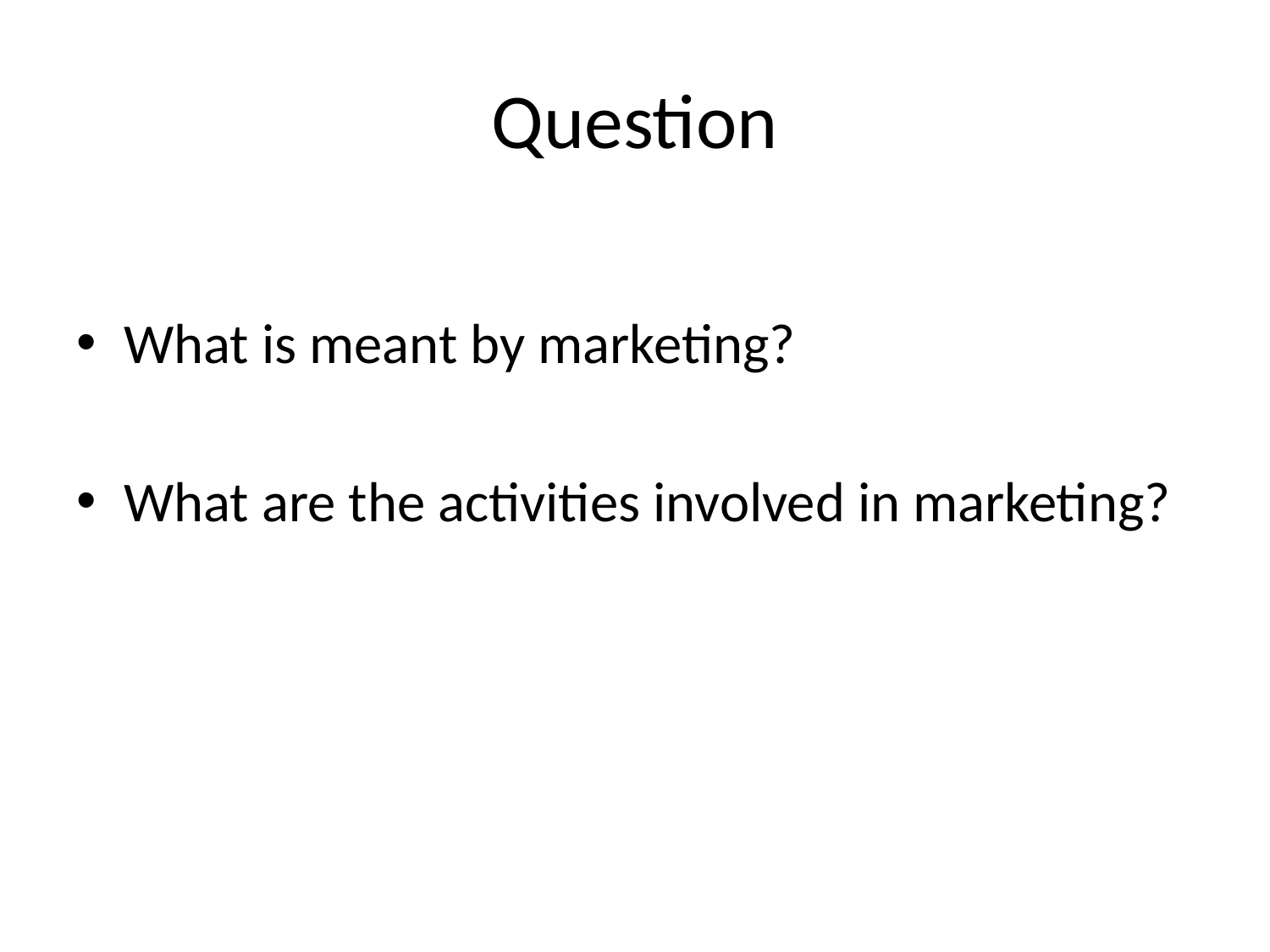

# Question

What is meant by marketing?

What are the activities involved in marketing?